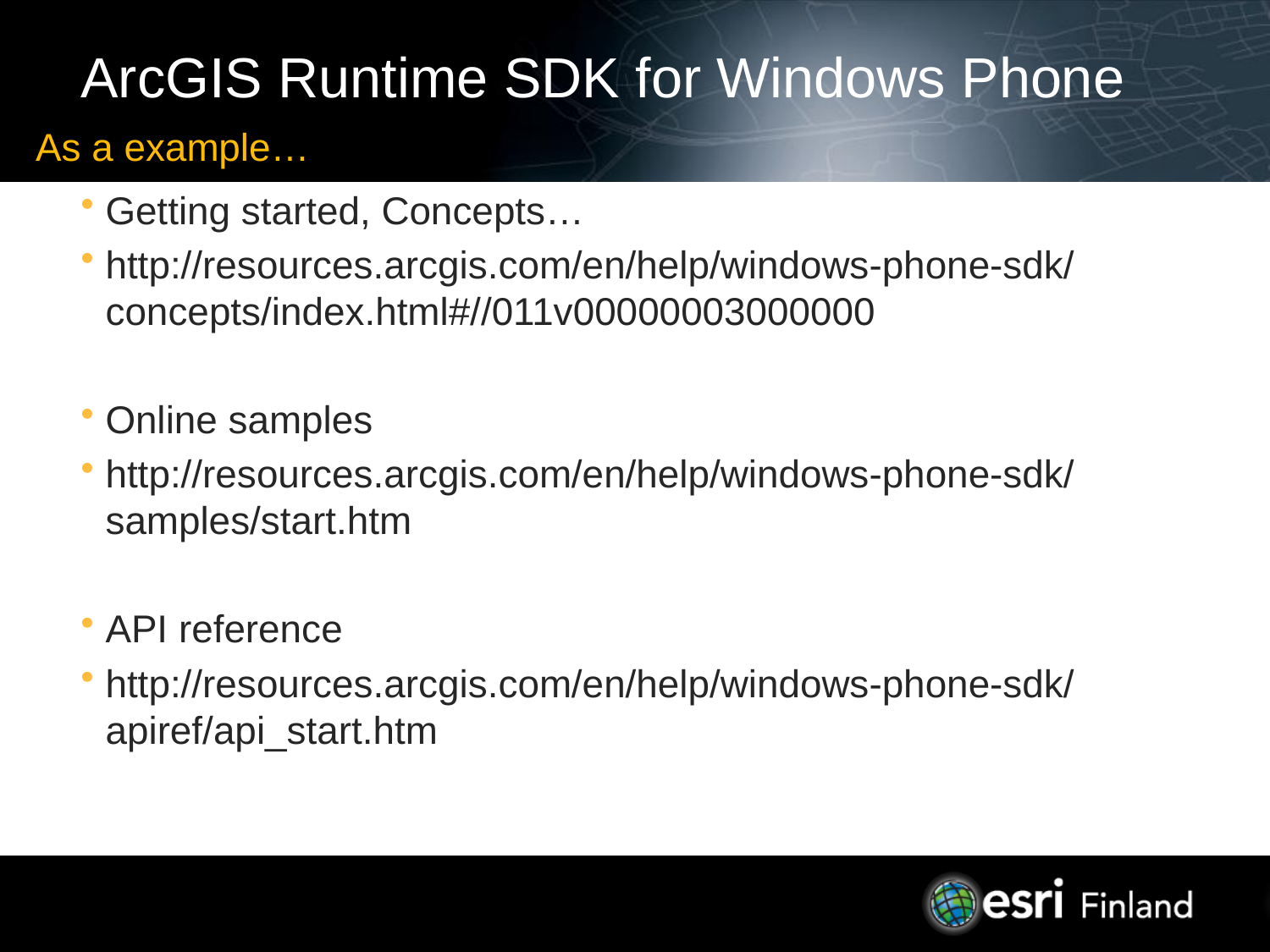

# ArcGIS Runtime SDK for Windows Phone
As a example…
Getting started, Concepts…
http://resources.arcgis.com/en/help/windows-phone-sdk/concepts/index.html#//011v00000003000000

Online samples
http://resources.arcgis.com/en/help/windows-phone-sdk/samples/start.htm

API reference
http://resources.arcgis.com/en/help/windows-phone-sdk/apiref/api_start.htm